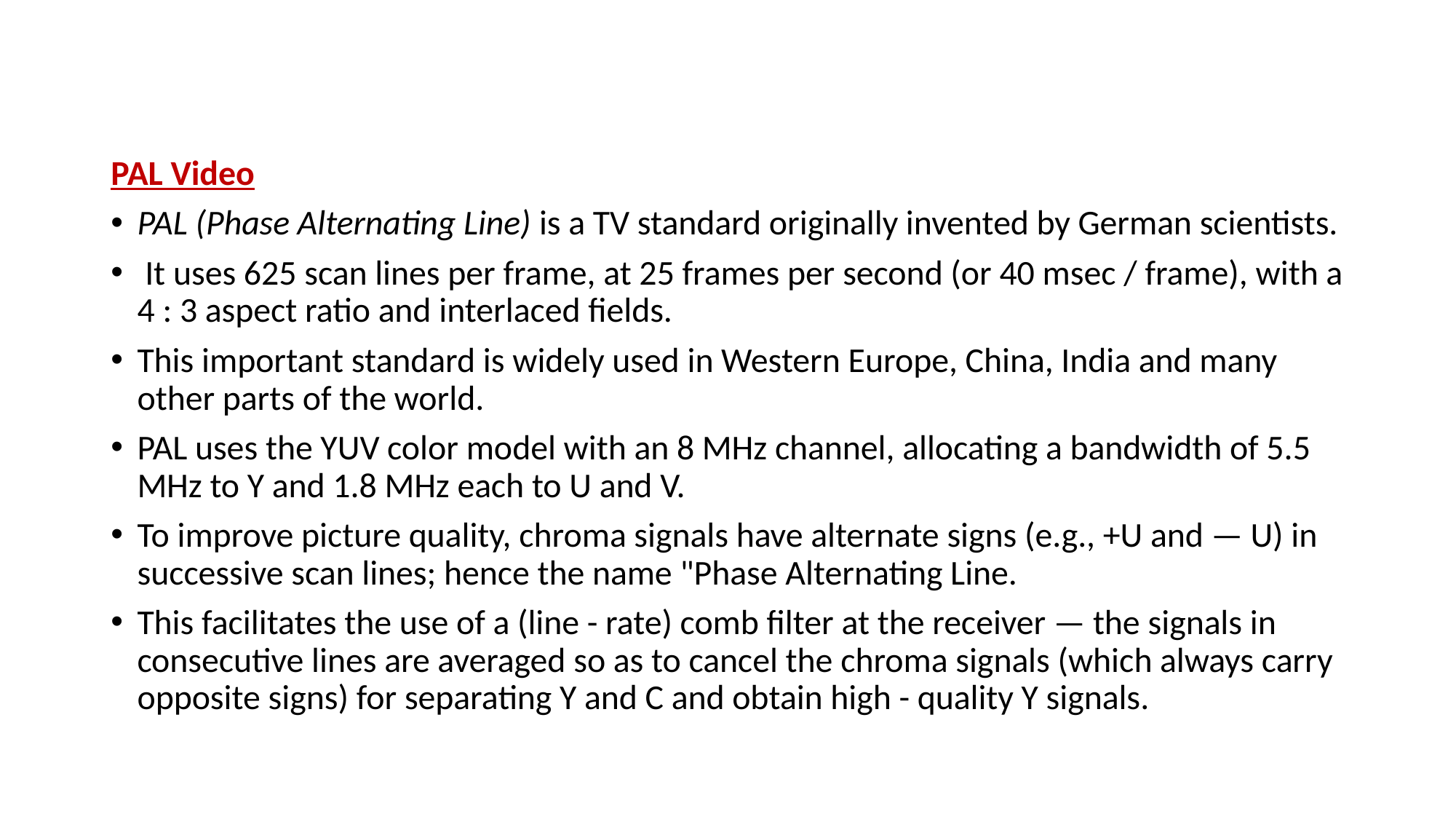

PAL Video
PAL (Phase Alternating Line) is a TV standard originally invented by German scientists.
 It uses 625 scan lines per frame, at 25 frames per second (or 40 msec / frame), with a 4 : 3 aspect ratio and interlaced fields.
This important standard is widely used in Western Europe, China, India and many other parts of the world.
PAL uses the YUV color model with an 8 MHz channel, allocating a bandwidth of 5.5 MHz to Y and 1.8 MHz each to U and V.
To improve picture quality, chroma signals have alternate signs (e.g., +U and — U) in successive scan lines; hence the name "Phase Alternating Line.
This facilitates the use of a (line - rate) comb filter at the receiver — the signals in consecutive lines are averaged so as to cancel the chroma signals (which always carry opposite signs) for separating Y and C and obtain high - quality Y signals.